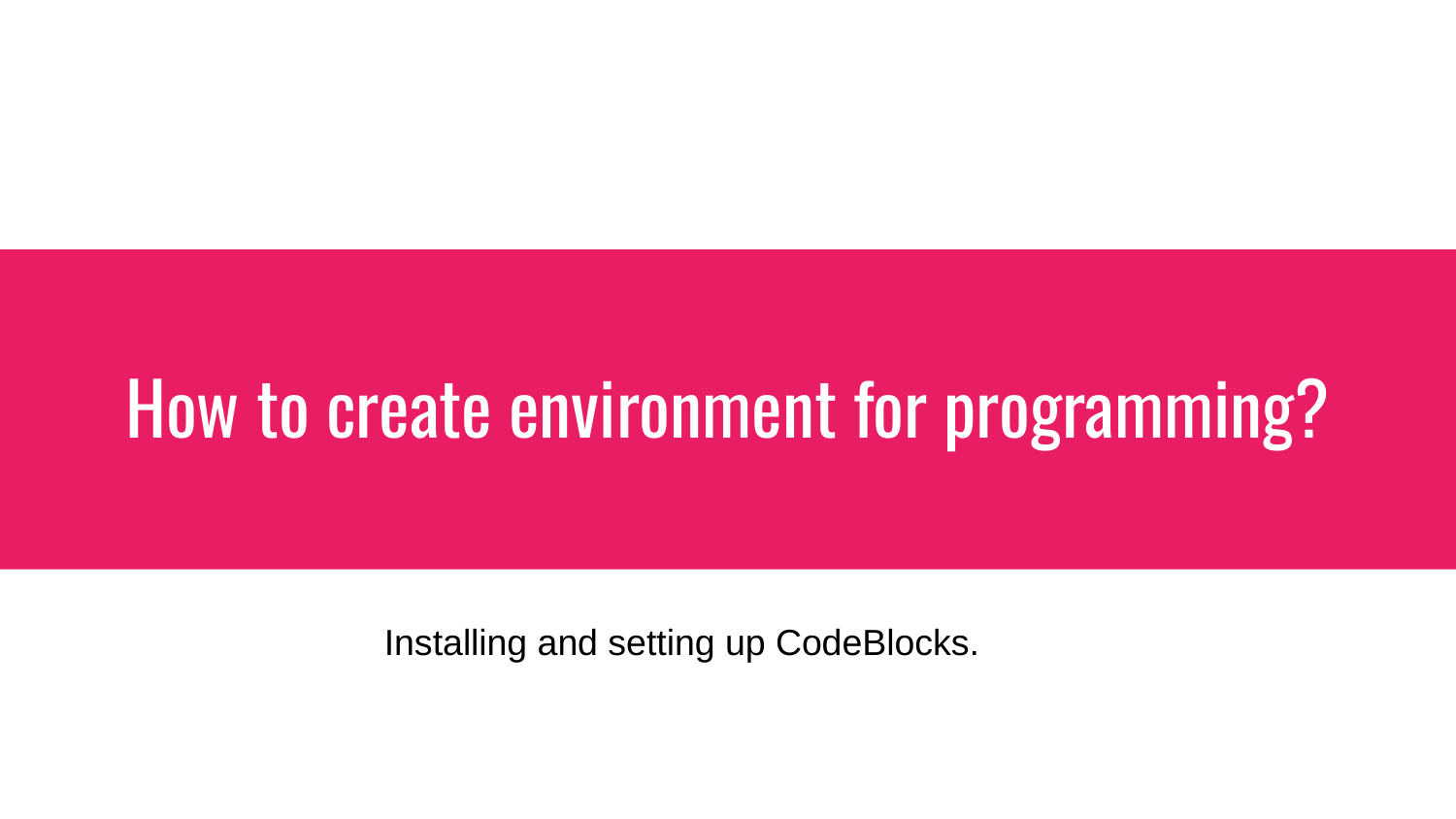

# How to create environment for programming?
Installing and setting up CodeBlocks.